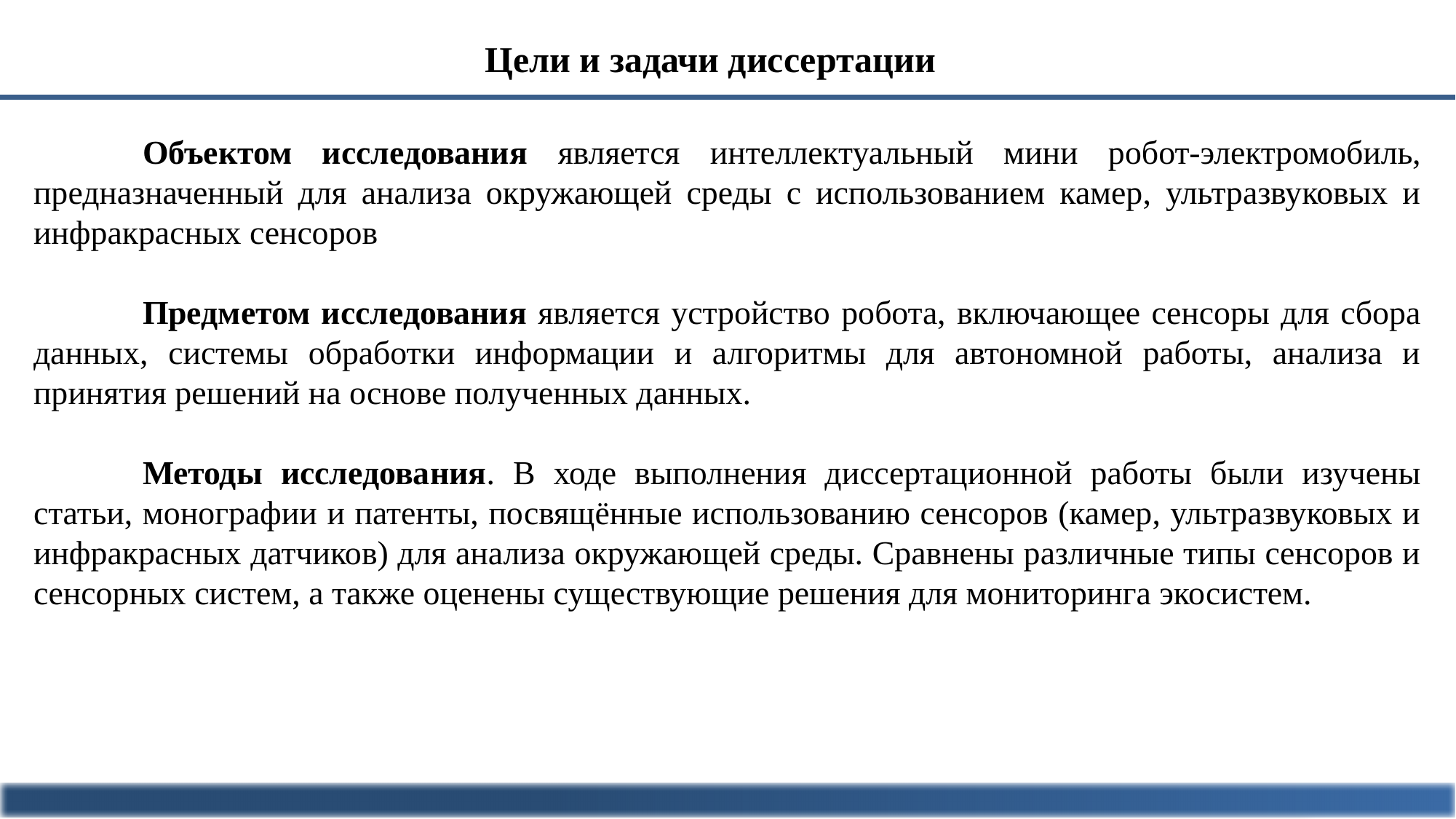

Цели и задачи диссертации

	Объектом исследования является интеллектуальный мини робот-электромобиль, предназначенный для анализа окружающей среды с использованием камер, ультразвуковых и инфракрасных сенсоров

	Предметом исследования является устройство робота, включающее сенсоры для сбора данных, системы обработки информации и алгоритмы для автономной работы, анализа и принятия решений на основе полученных данных.

	Методы исследования. В ходе выполнения диссертационной работы были изучены статьи, монографии и патенты, посвящённые использованию сенсоров (камер, ультразвуковых и инфракрасных датчиков) для анализа окружающей среды. Сравнены различные типы сенсоров и сенсорных систем, а также оценены существующие решения для мониторинга экосистем.